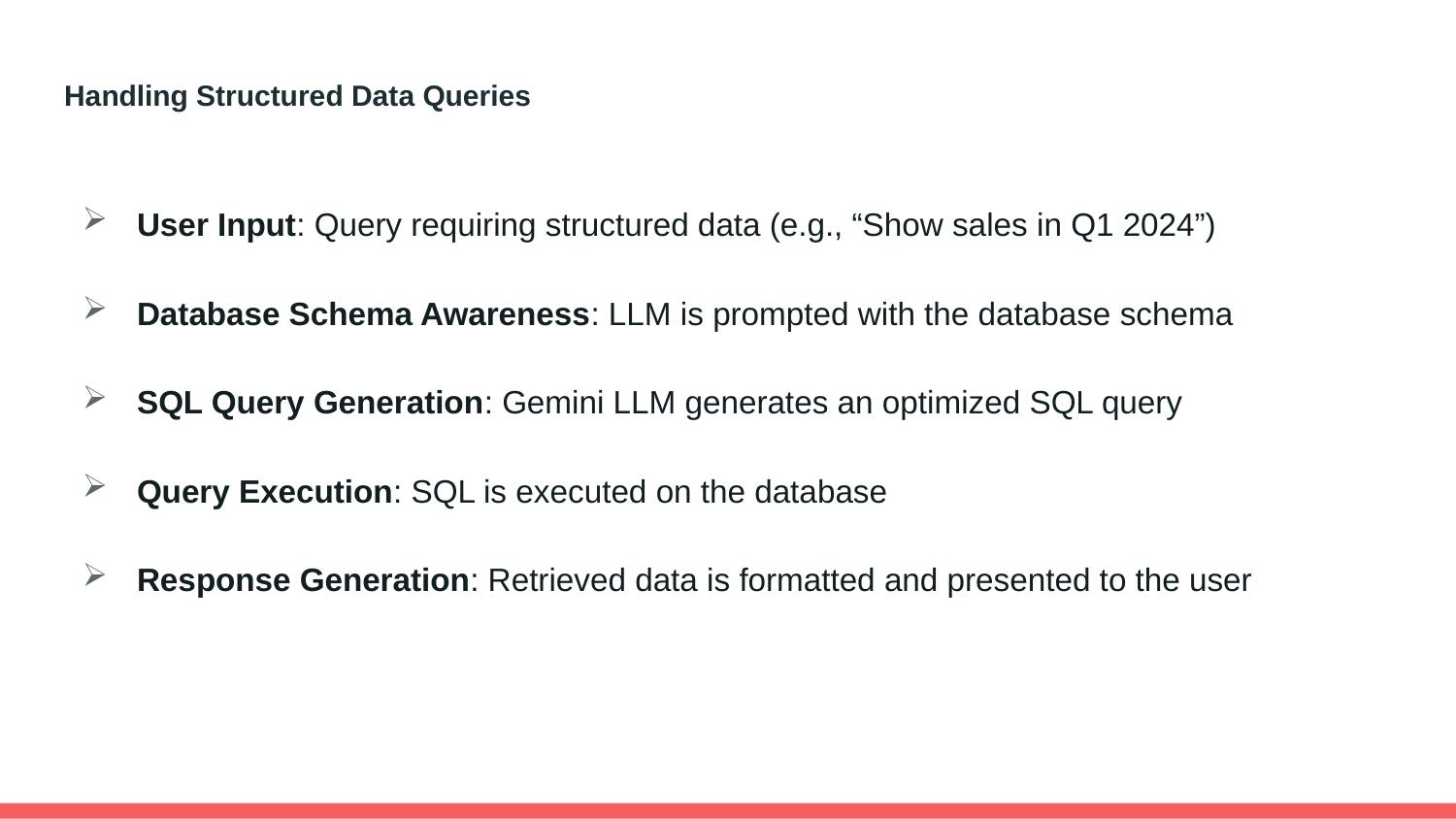

# Handling Structured Data Queries
User Input: Query requiring structured data (e.g., “Show sales in Q1 2024”)

Database Schema Awareness: LLM is prompted with the database schema

SQL Query Generation: Gemini LLM generates an optimized SQL query

Query Execution: SQL is executed on the database

Response Generation: Retrieved data is formatted and presented to the user